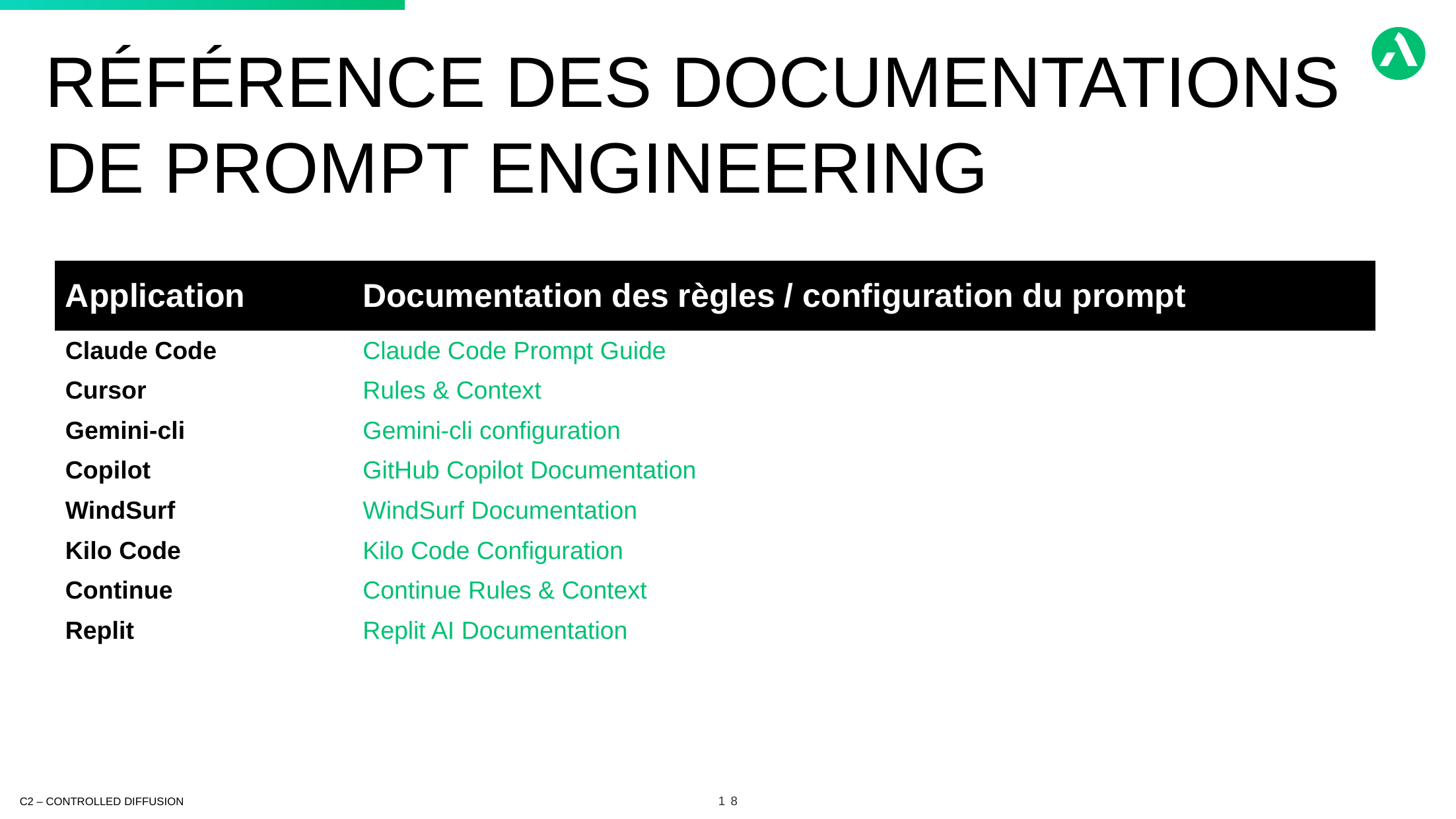

Référence des documentations de prompt engineering

| Application | Documentation des règles / configuration du prompt |
| --- | --- |
| Claude Code | Claude Code Prompt Guide |
| Cursor | Rules & Context |
| Gemini-cli | Gemini-cli configuration |
| Copilot | GitHub Copilot Documentation |
| WindSurf | WindSurf Documentation |
| Kilo Code | Kilo Code Configuration |
| Continue | Continue Rules & Context |
| Replit | Replit AI Documentation |